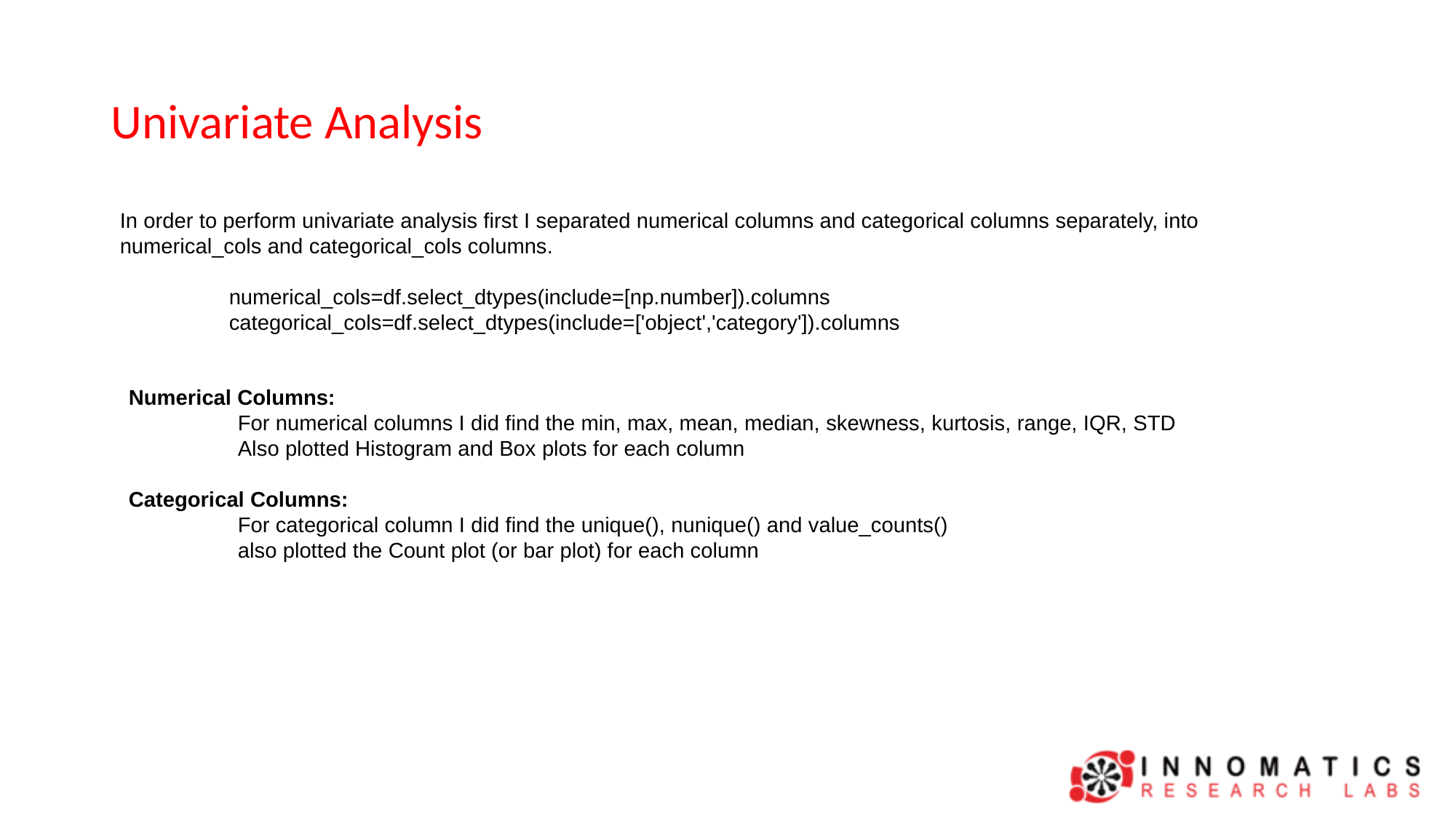

# Univariate Analysis
In order to perform univariate analysis first I separated numerical columns and categorical columns separately, into numerical_cols and categorical_cols columns.

	numerical_cols=df.select_dtypes(include=[np.number]).columns
	categorical_cols=df.select_dtypes(include=['object','category']).columns

Numerical Columns:
	For numerical columns I did find the min, max, mean, median, skewness, kurtosis, range, IQR, STD
	Also plotted Histogram and Box plots for each column

Categorical Columns:
	For categorical column I did find the unique(), nunique() and value_counts()
	also plotted the Count plot (or bar plot) for each column